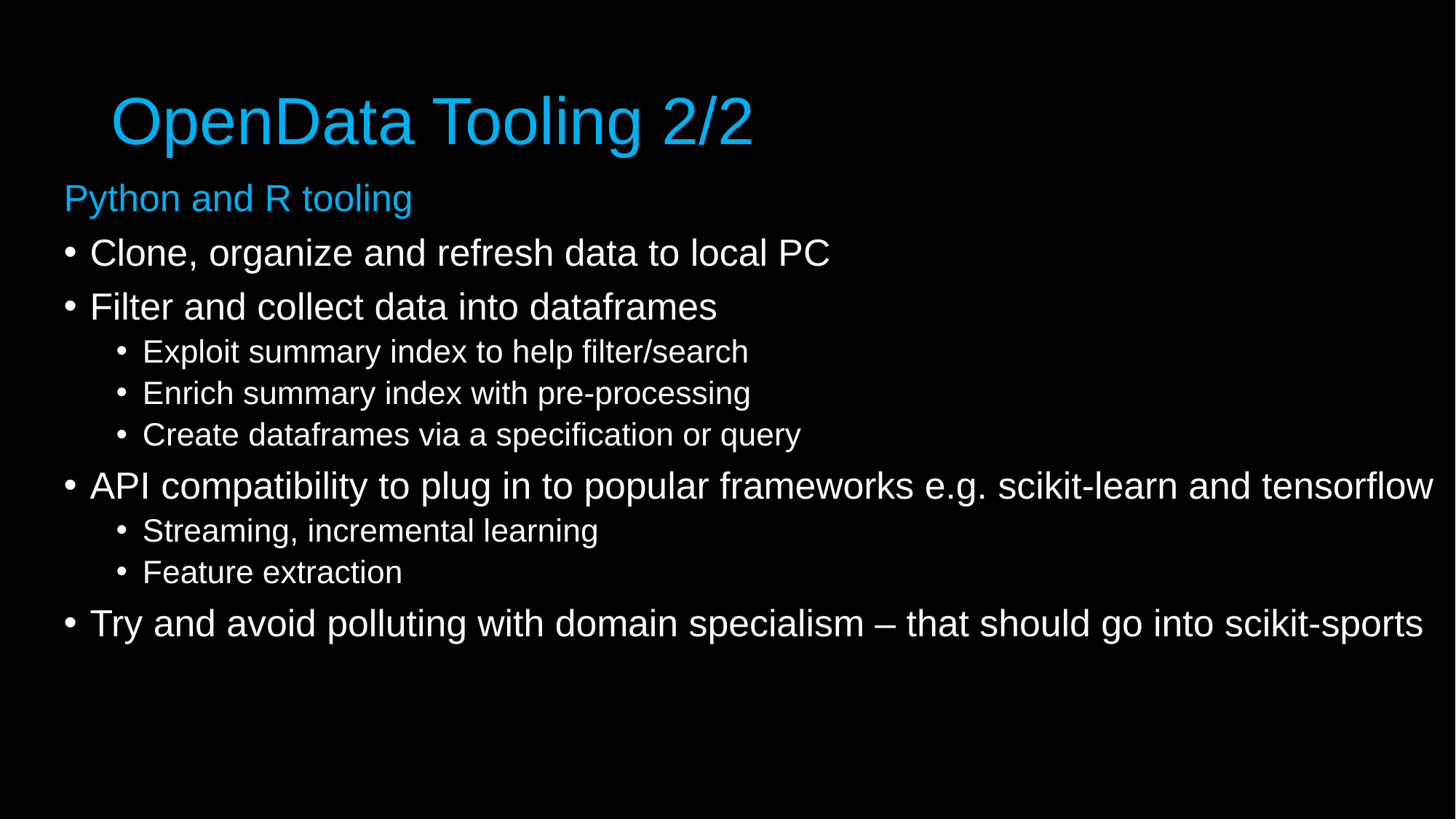

# OpenData Tooling 2/2
Python and R tooling
Clone, organize and refresh data to local PC
Filter and collect data into dataframes
Exploit summary index to help filter/search
Enrich summary index with pre-processing
Create dataframes via a specification or query
API compatibility to plug in to popular frameworks e.g. scikit-learn and tensorflow
Streaming, incremental learning
Feature extraction
Try and avoid polluting with domain specialism – that should go into scikit-sports